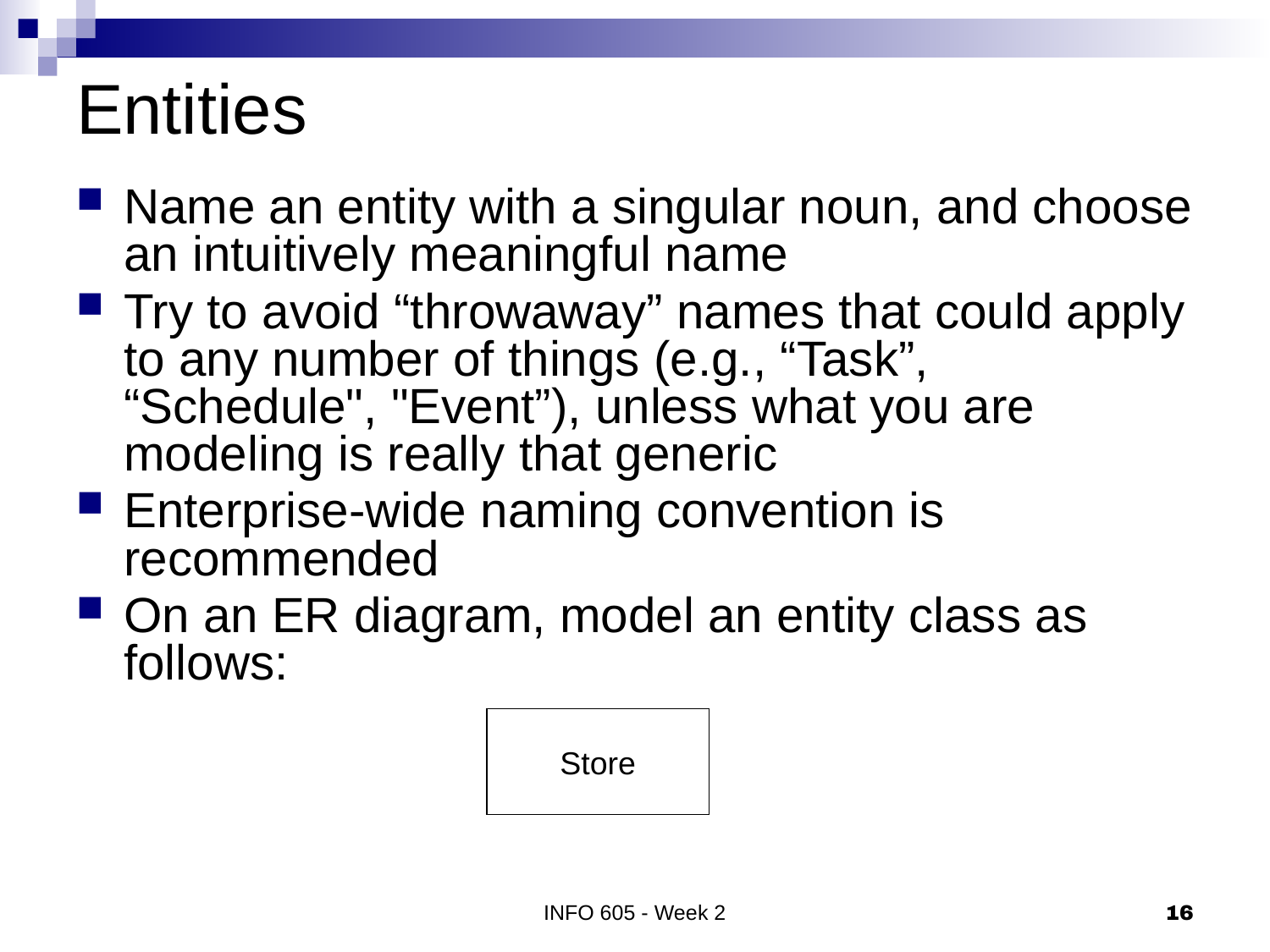

# Entities
Name an entity with a singular noun, and choose an intuitively meaningful name
Try to avoid “throwaway” names that could apply to any number of things (e.g., “Task”, “Schedule", "Event”), unless what you are modeling is really that generic
Enterprise-wide naming convention is recommended
On an ER diagram, model an entity class as follows:
Store
INFO 605 - Week 2
16